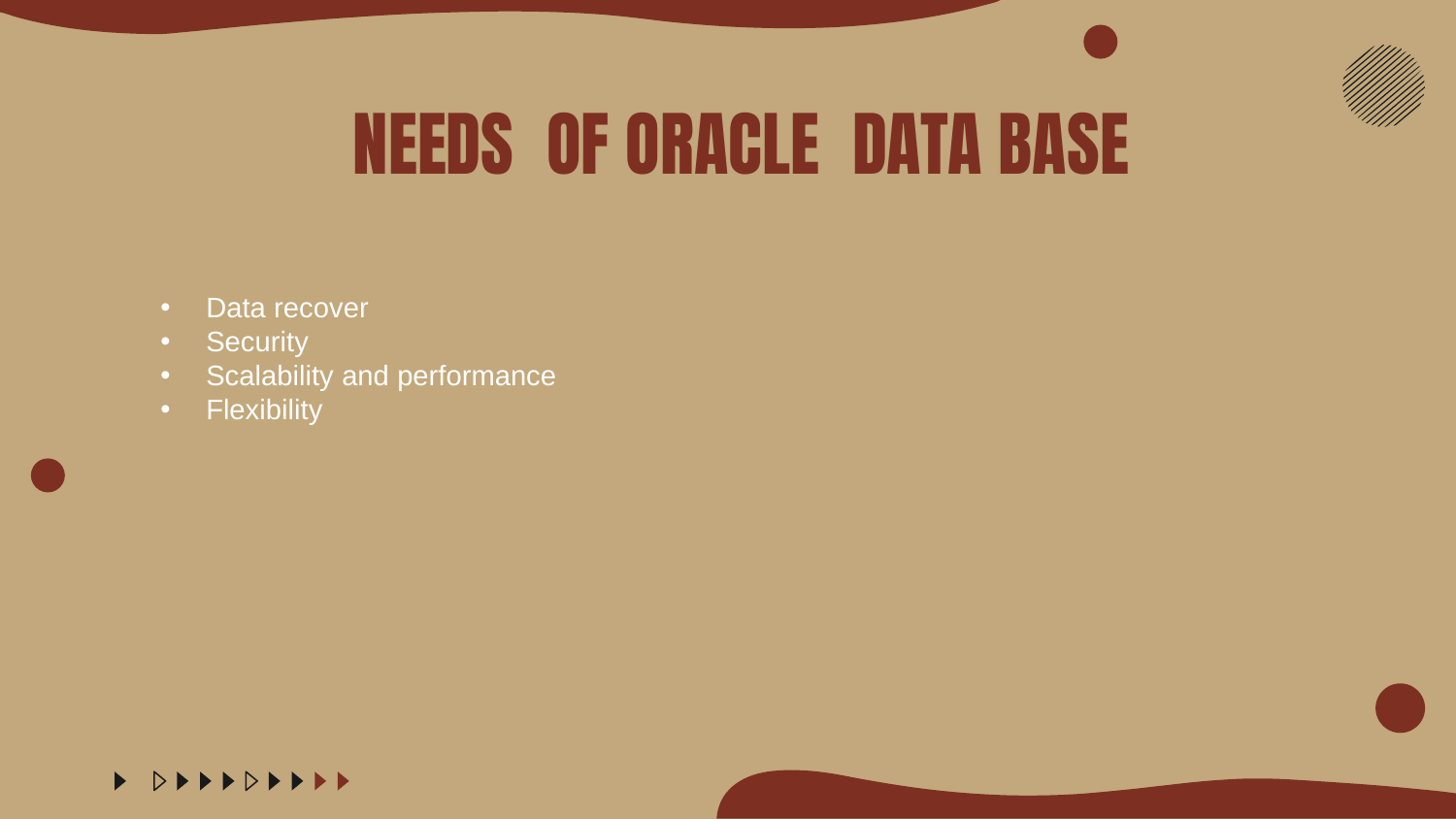

Data recover
Security
Scalability and performance
Flexibility
# NEEDS  OF ORACLE  DATA BASE